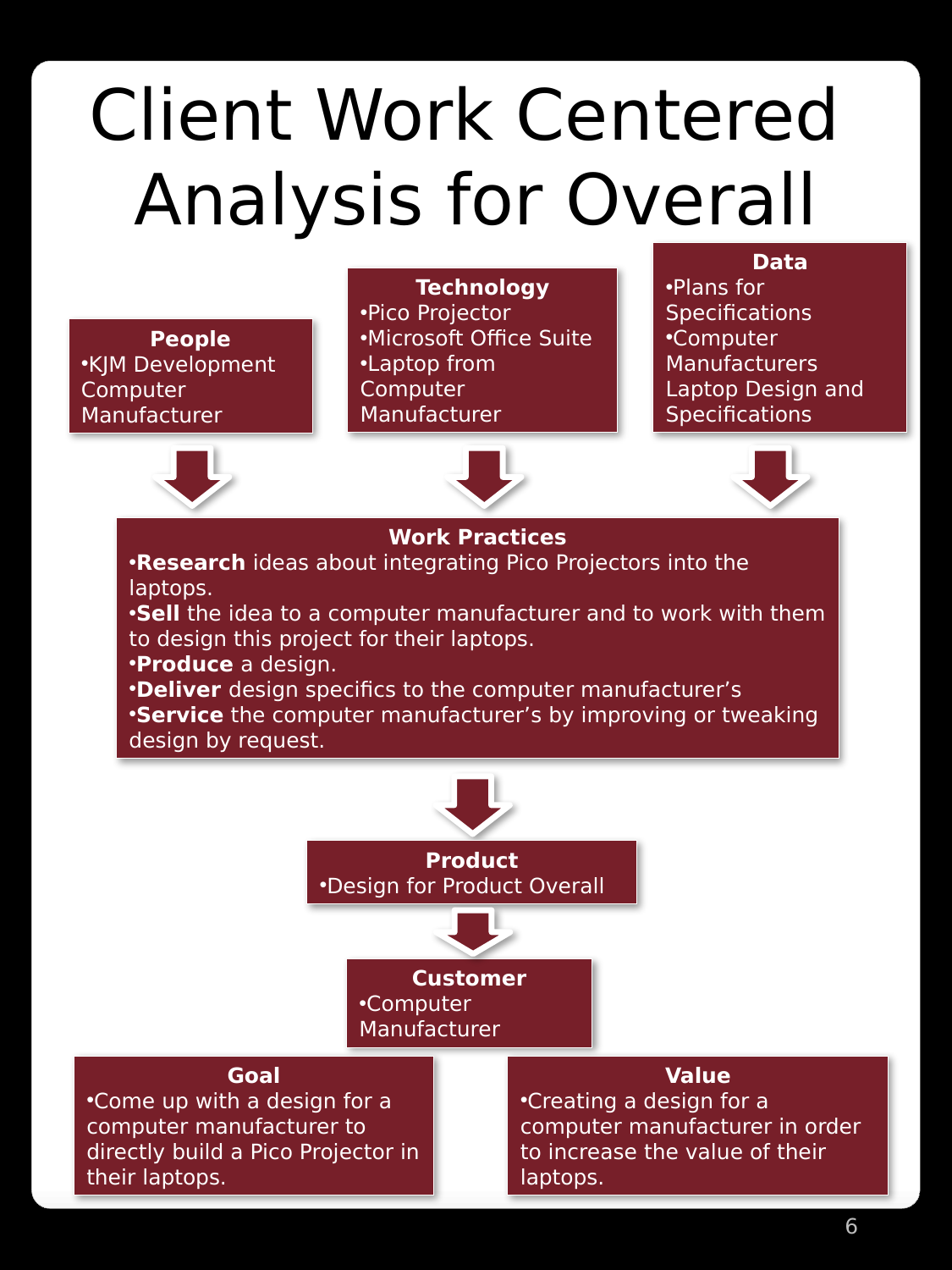

Client Work Centered
Analysis for Overall
Data
Plans for Specifications
Computer Manufacturers Laptop Design and Specifications
Technology
Pico Projector
Microsoft Office Suite
Laptop from Computer Manufacturer
People
KJM Development Computer Manufacturer

Work Practices
Research ideas about integrating Pico Projectors into the laptops.
Sell the idea to a computer manufacturer and to work with them to design this project for their laptops.
Produce a design.
Deliver design specifics to the computer manufacturer’s
Service the computer manufacturer’s by improving or tweaking design by request.

Product
Design for Product Overall

Customer
Computer Manufacturer
Goal
Come up with a design for a computer manufacturer to directly build a Pico Projector in their laptops.
Value
Creating a design for a computer manufacturer in order to increase the value of their laptops.
6